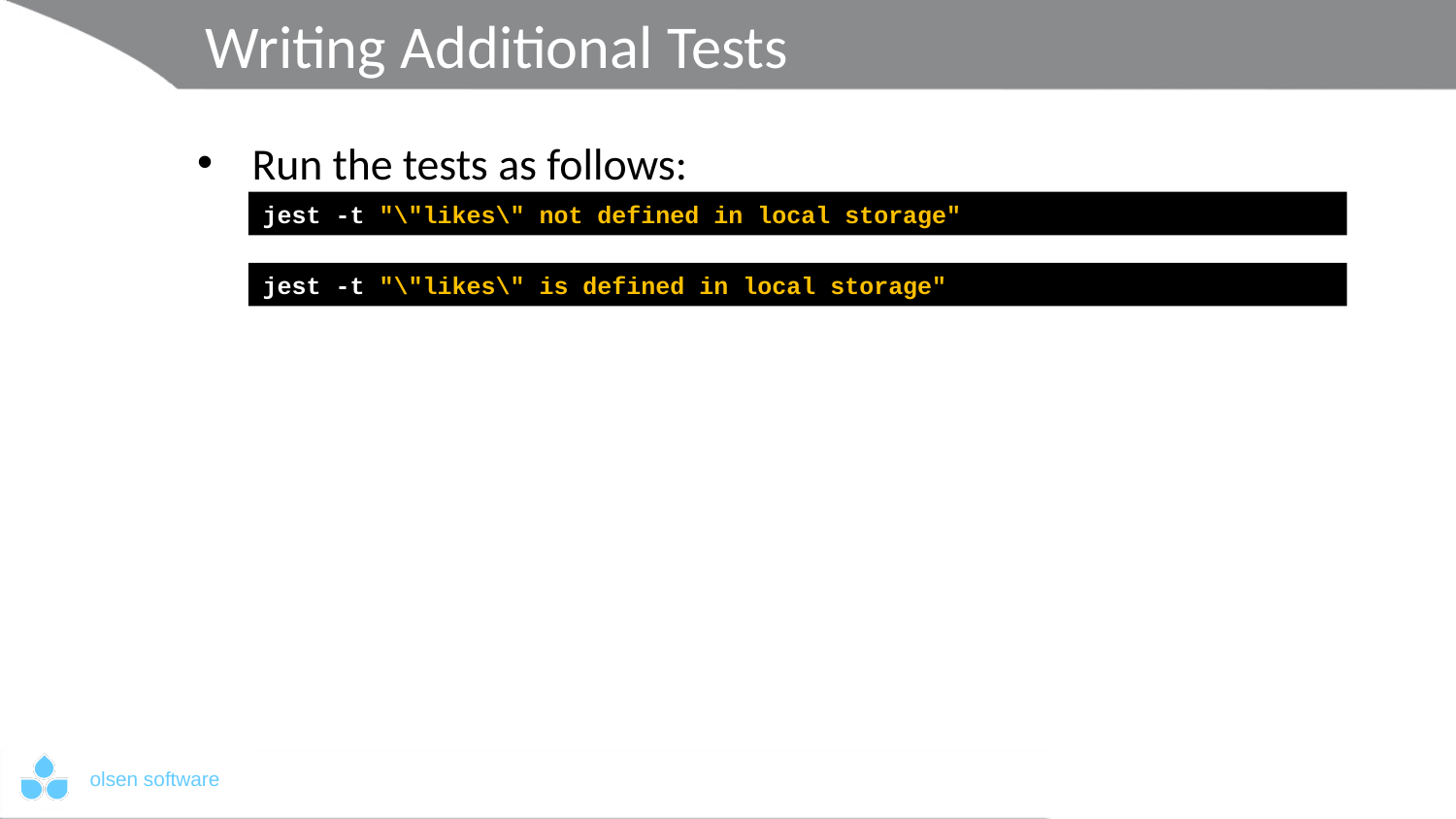

# Writing Additional Tests
Run the tests as follows:

jest -t "\"likes\" not defined in local storage"
jest -t "\"likes\" is defined in local storage"